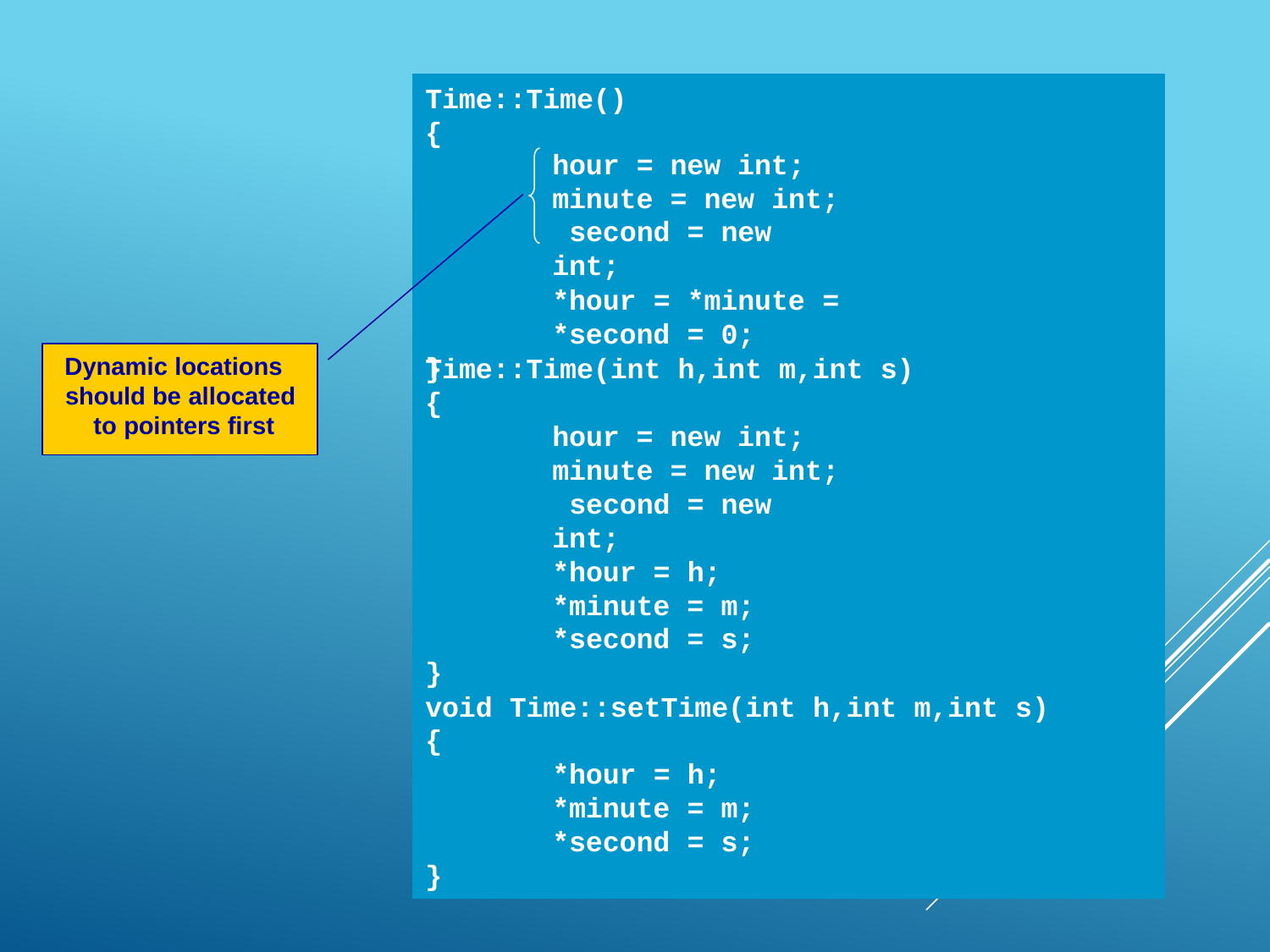

Time::Time()
{
hour = new int;  minute = new int;  second = new int;
*hour = *minute = *second = 0;
}

Dynamic locations  should be allocated  to pointers first
Time::Time(int h,int m,int s)
{
hour = new int;  minute = new int;  second = new int;
*hour = h;
*minute = m;
*second = s;
}
void Time::setTime(int h,int m,int s)
{
*hour = h;
*minute = m;
*second = s;
}